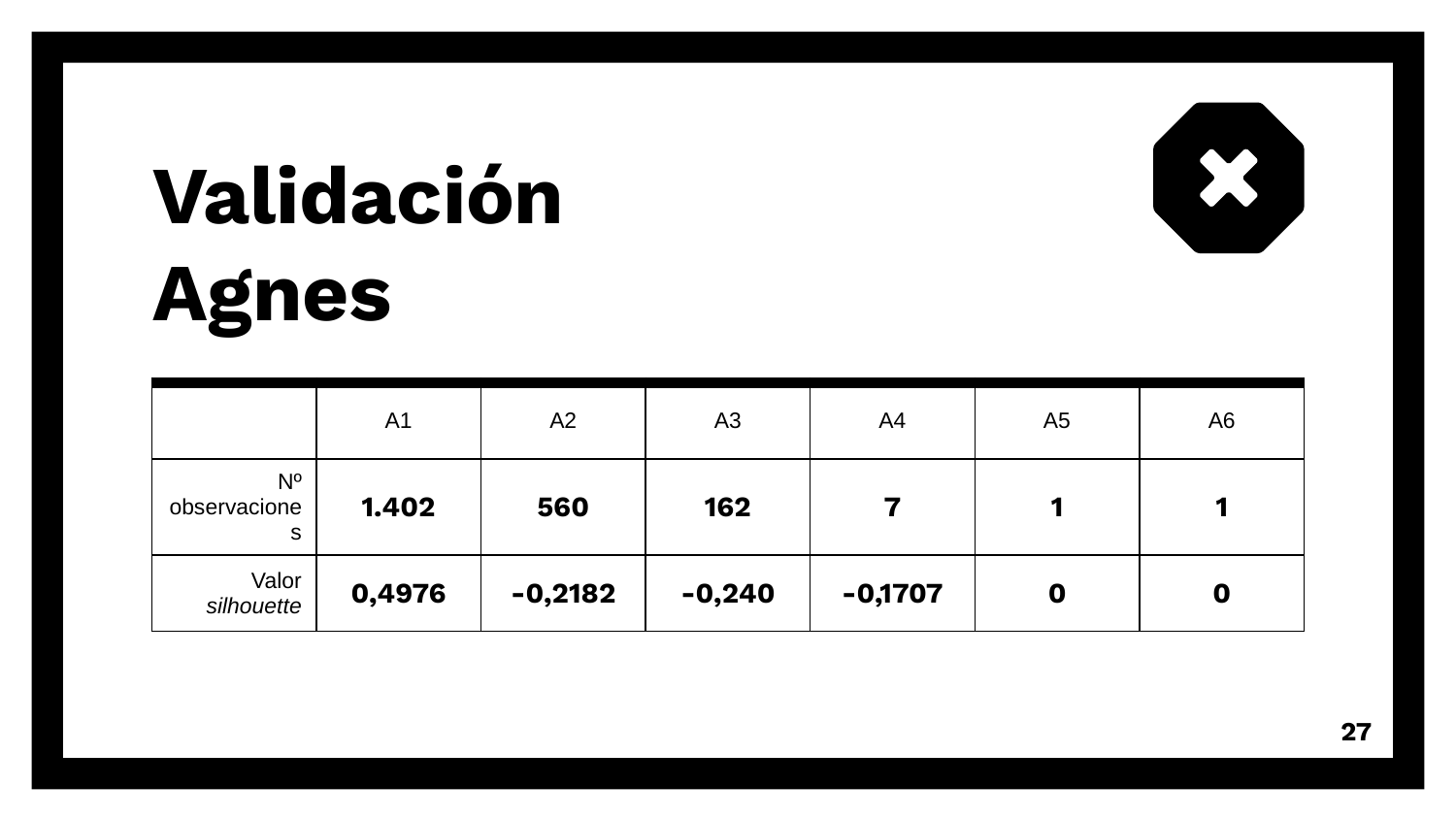

# Validación Agnes
|  | A1 | A2 | A3 | A4 | A5 | A6 |
| --- | --- | --- | --- | --- | --- | --- |
| Nº observaciones | 1.402 | 560 | 162 | 7 | 1 | 1 |
| Valor silhouette | 0,4976 | -0,2182 | -0,240 | -0,1707 | 0 | 0 |
27